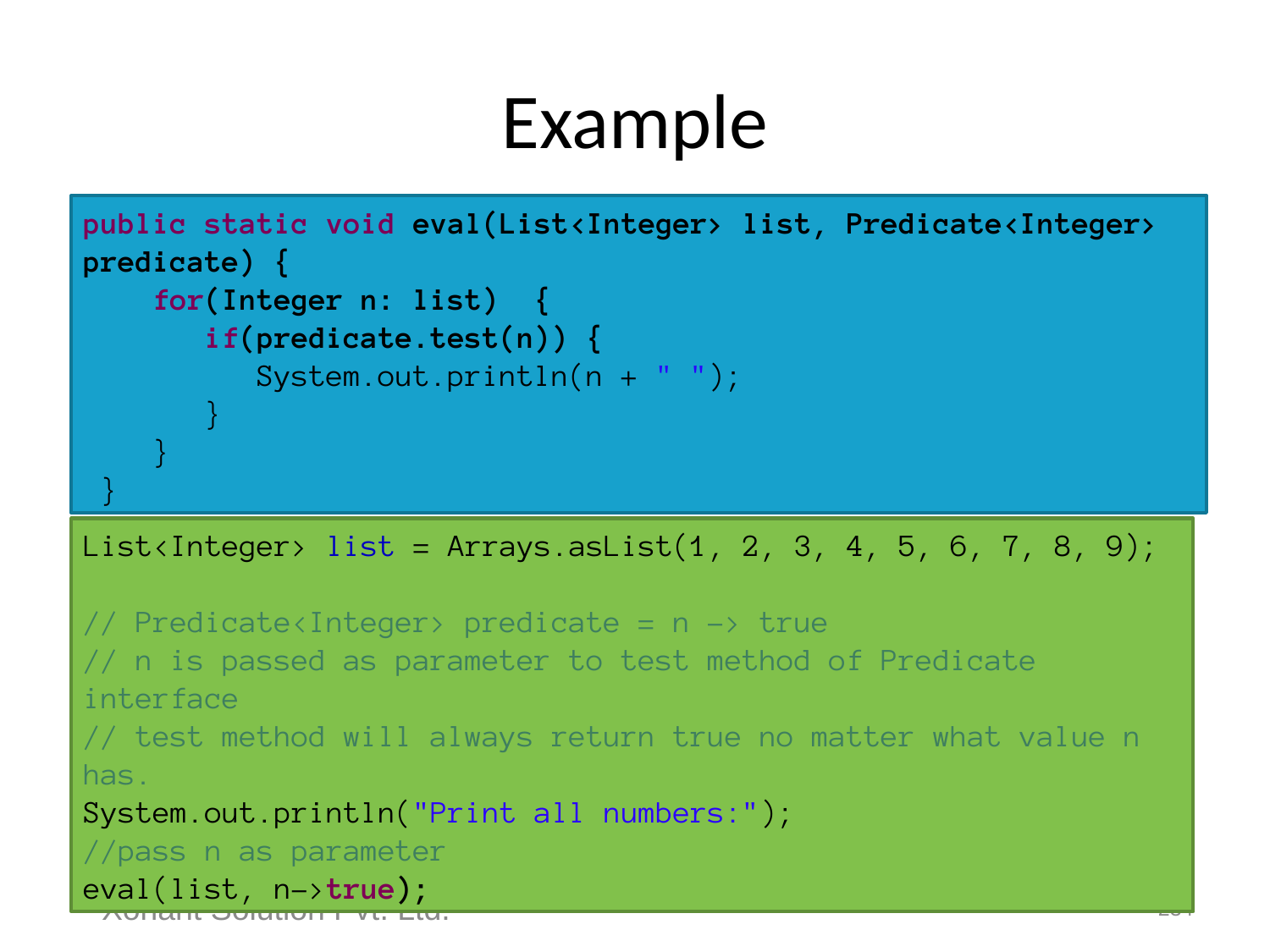

# Example
public static void eval(List<Integer> list, Predicate<Integer> predicate) {
    for(Integer n: list)  {
       if(predicate.test(n)) {
          System.out.println(n + " ");
       }
    }
 }
List<Integer> list = Arrays.asList(1, 2, 3, 4, 5, 6, 7, 8, 9);

// Predicate<Integer> predicate = n -> true
// n is passed as parameter to test method of Predicate interface
// test method will always return true no matter what value n has.
System.out.println("Print all numbers:");
//pass n as parameter
eval(list, n->true);
Xoriant Solution Pvt. Ltd.
234